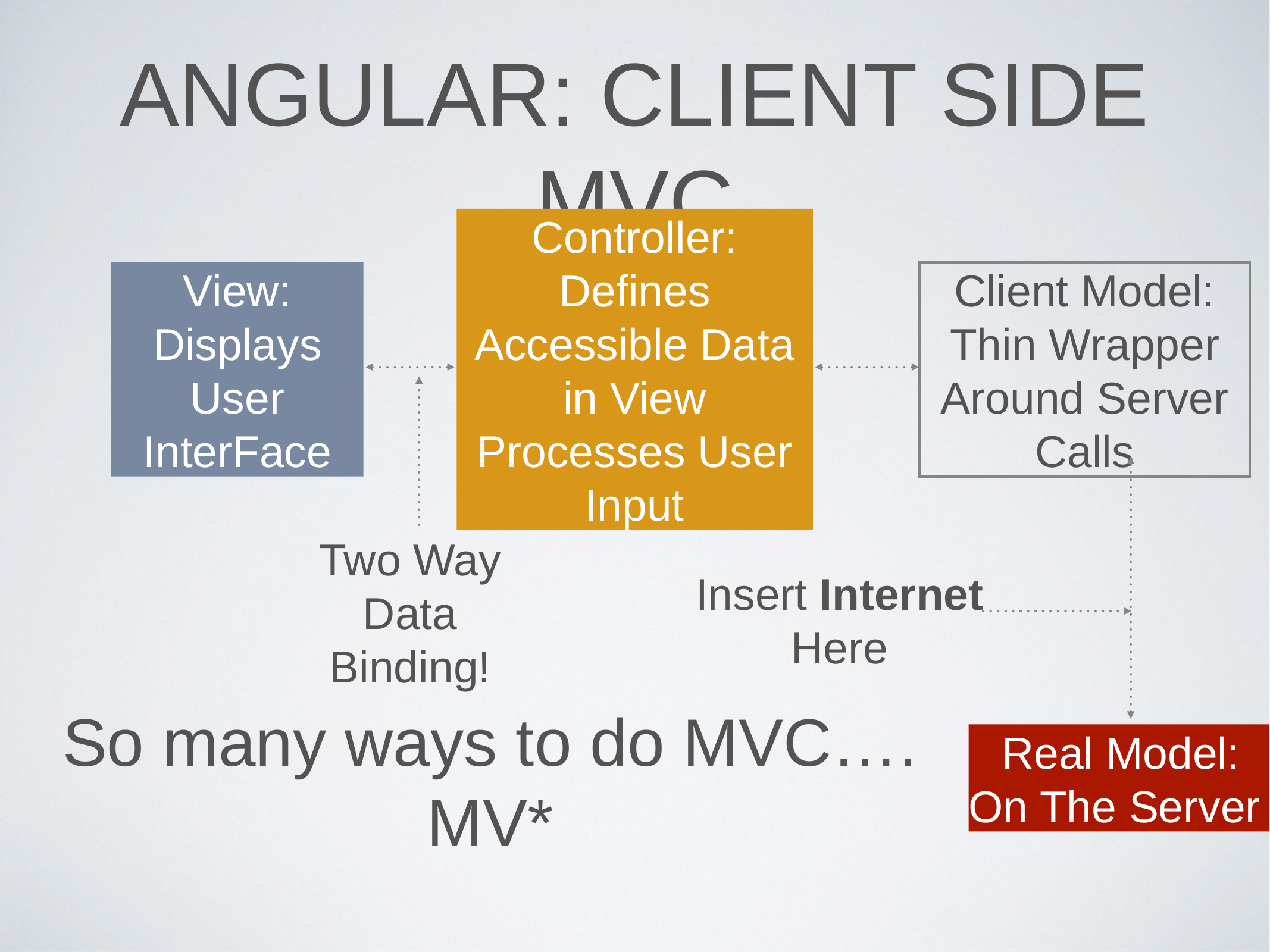

# ANGULAR: CLIENT SIDE MVC
Controller:
Defines Accessible Data in View
Processes User Input
Client Model: Thin Wrapper Around Server Calls
View:
Displays User InterFace

Two Way
Data
Binding!
Insert Internet Here

Real Model:
On The Server
So many ways to do MVC…. MV*